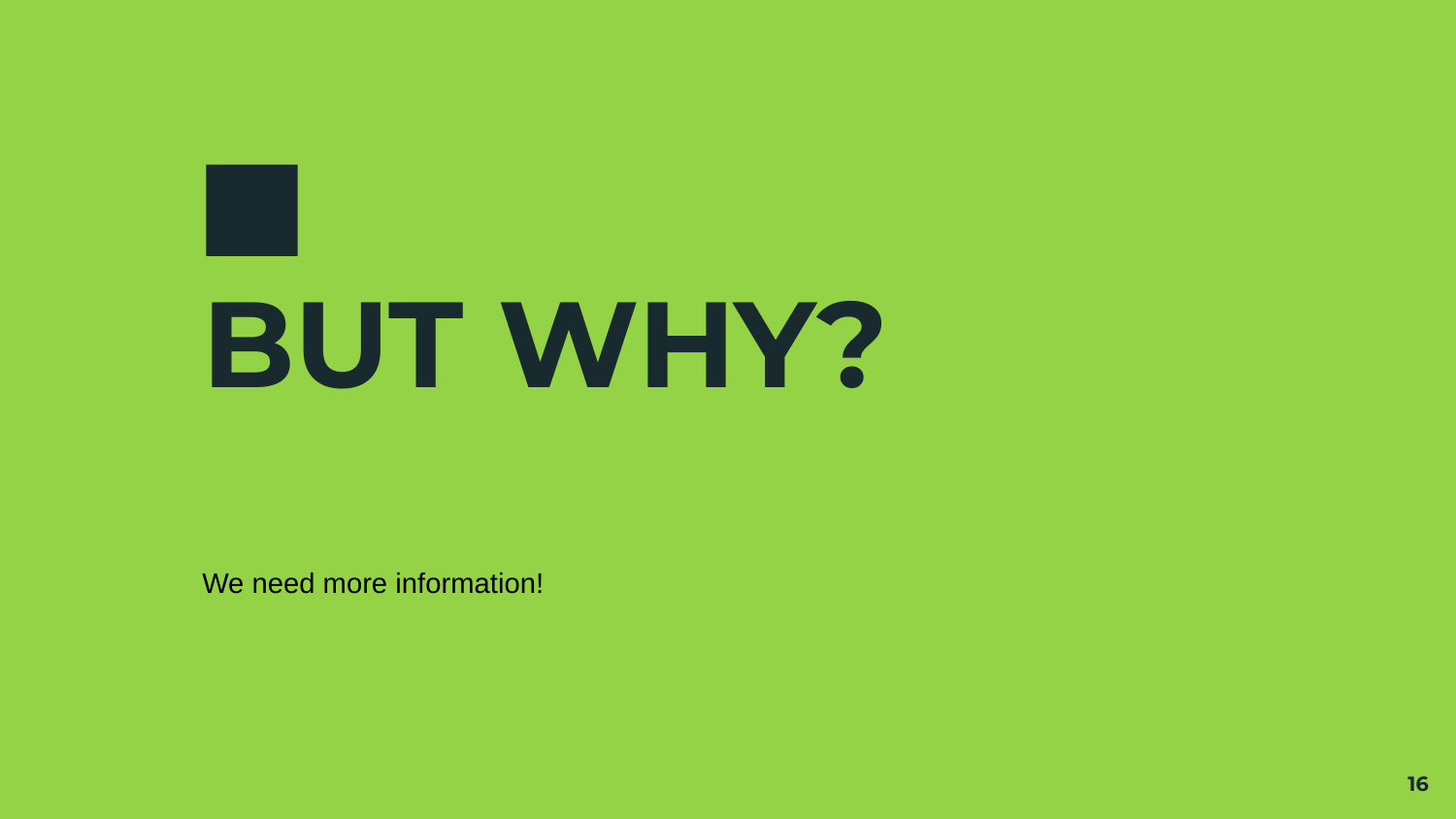

3
# BUT WHY?
We need more information!
16